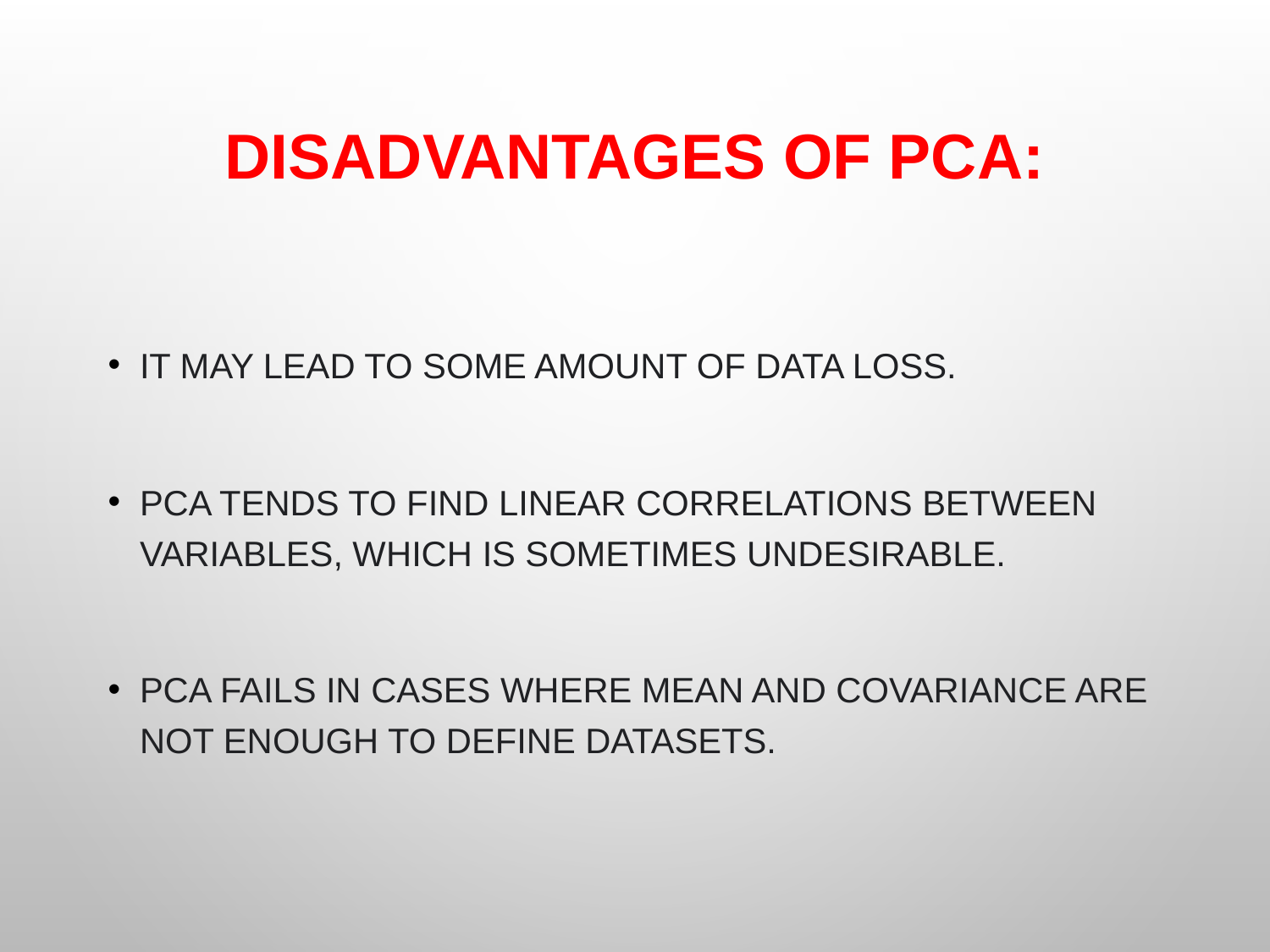

# Disadvantages of PCA:
It may lead to some amount of data loss.

PCA tends to find linear correlations between variables, which is sometimes undesirable.

PCA fails in cases where mean and covariance are not enough to define datasets.